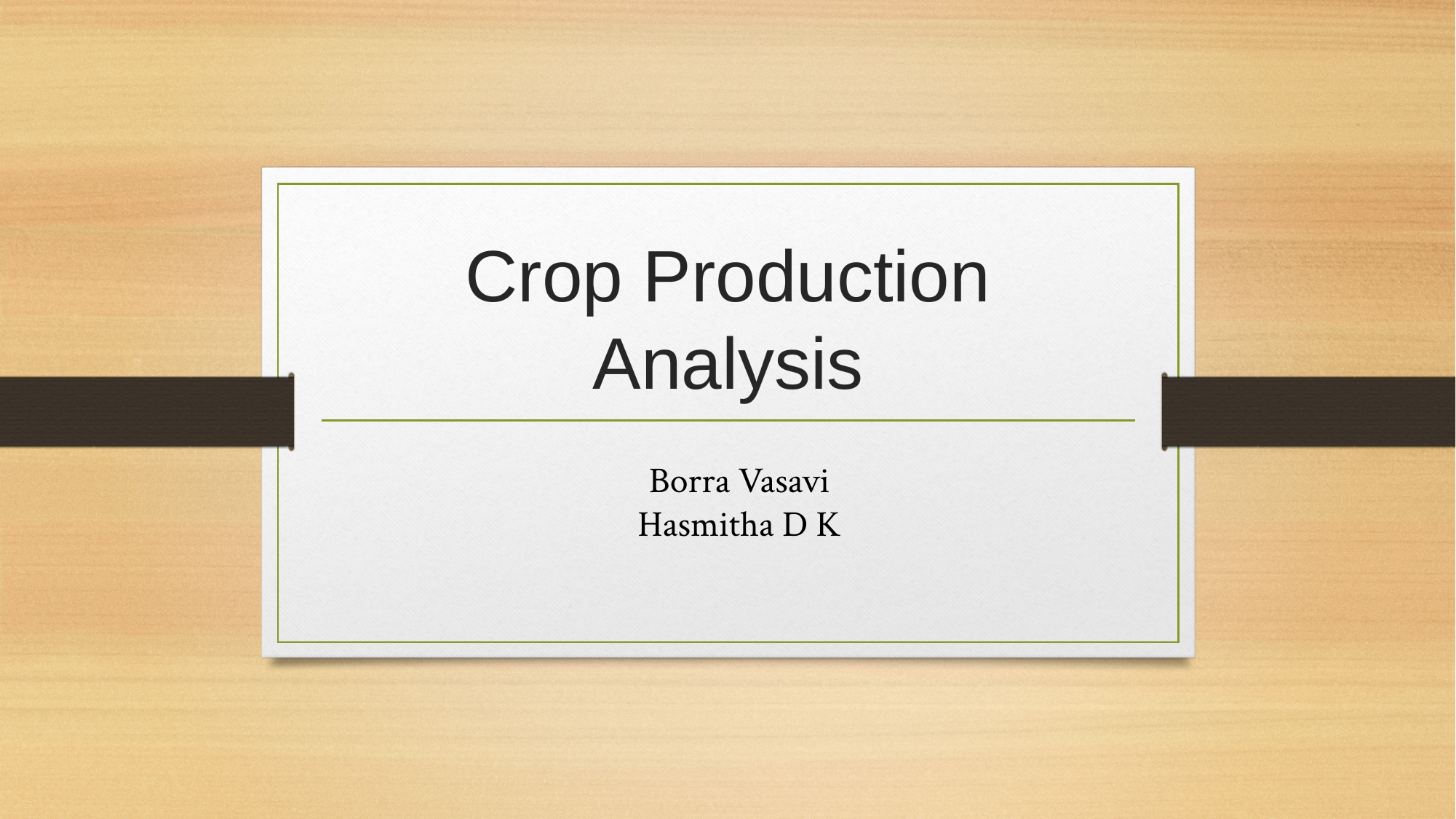

# Crop Production Analysis
Borra Vasavi
Hasmitha D K